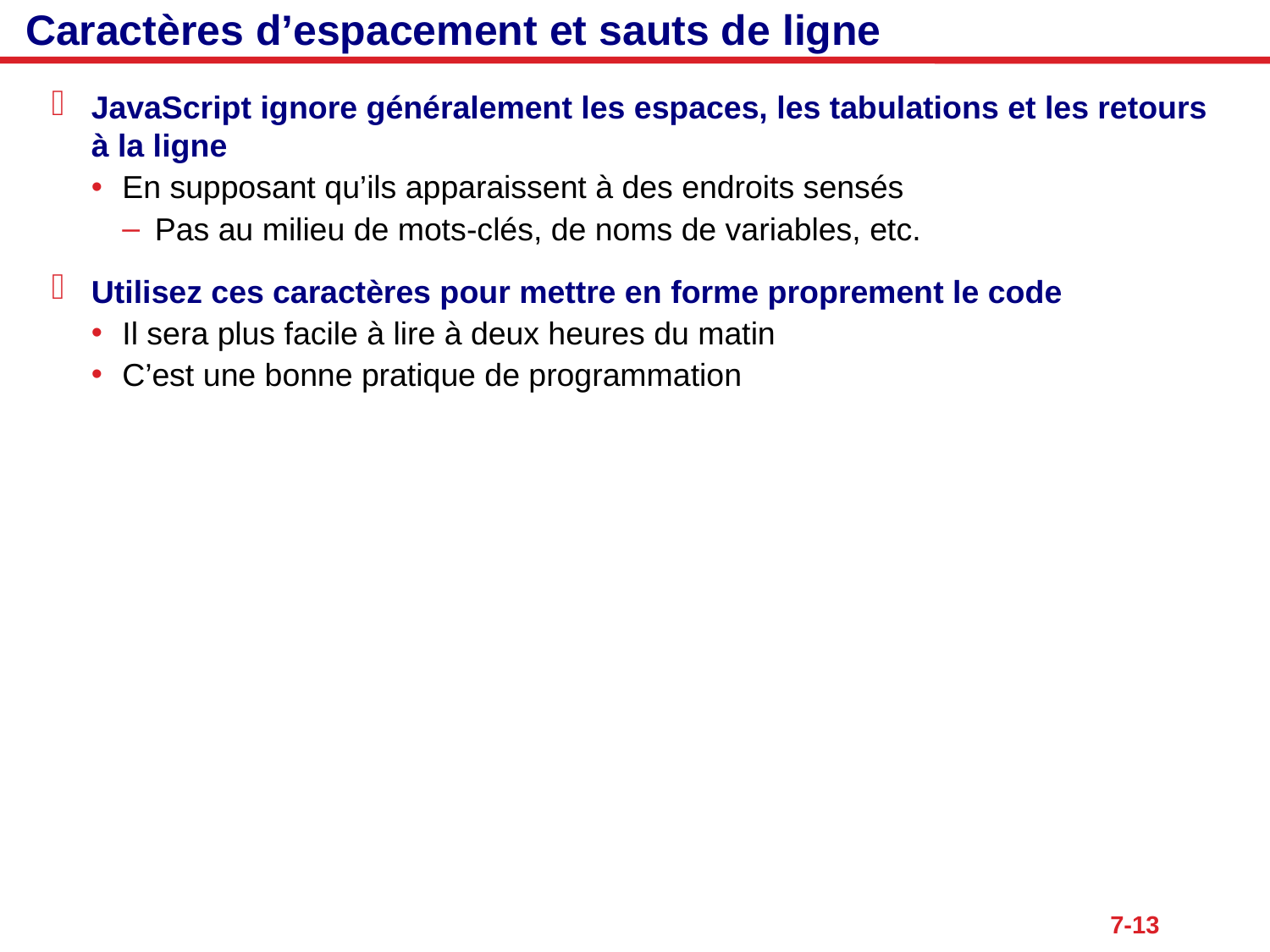

# Caractères d’espacement et sauts de ligne
JavaScript ignore généralement les espaces, les tabulations et les retours à la ligne
En supposant qu’ils apparaissent à des endroits sensés
Pas au milieu de mots-clés, de noms de variables, etc.
Utilisez ces caractères pour mettre en forme proprement le code
Il sera plus facile à lire à deux heures du matin
C’est une bonne pratique de programmation